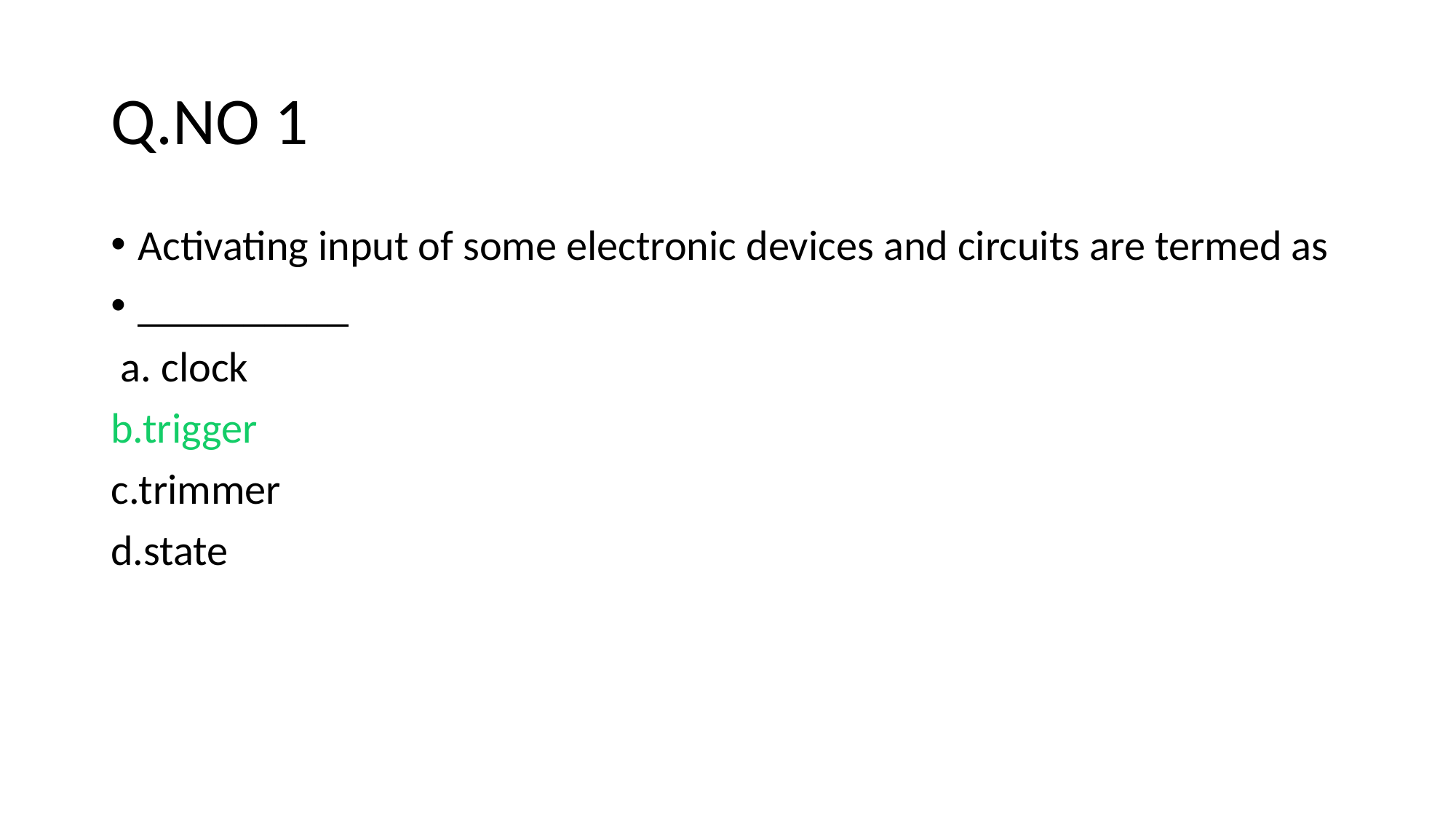

# Q.NO 1
Activating input of some electronic devices and circuits are termed as
__________
 a. clock
b.trigger
c.trimmer
d.state